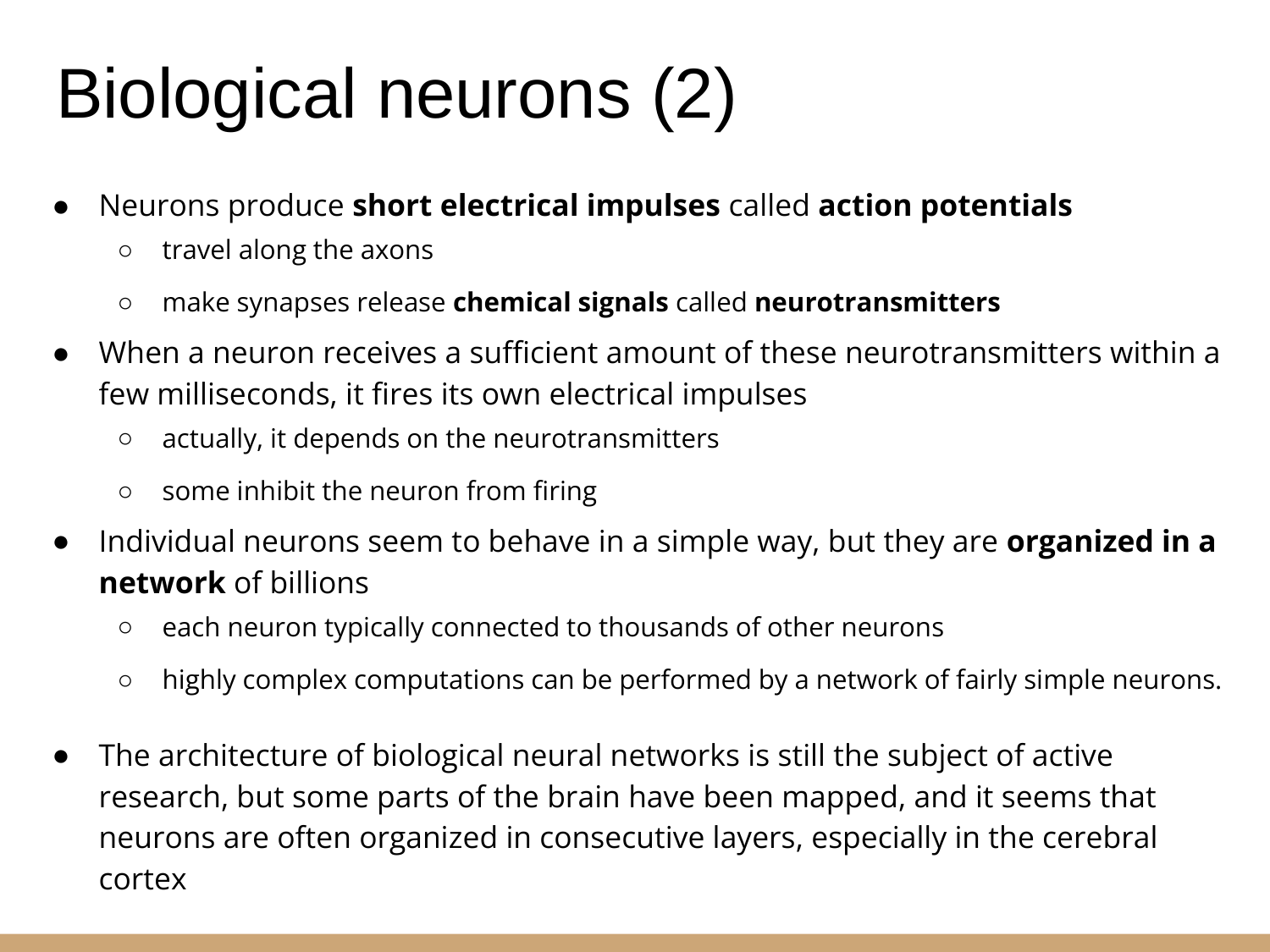

Biological neurons (2)
Neurons produce short electrical impulses called action potentials
travel along the axons
make synapses release chemical signals called neurotransmitters
When a neuron receives a sufficient amount of these neurotransmitters within a few milliseconds, it fires its own electrical impulses
actually, it depends on the neurotransmitters
some inhibit the neuron from firing
Individual neurons seem to behave in a simple way, but they are organized in a network of billions
each neuron typically connected to thousands of other neurons
highly complex computations can be performed by a network of fairly simple neurons.

The architecture of biological neural networks is still the subject of active research, but some parts of the brain have been mapped, and it seems that neurons are often organized in consecutive layers, especially in the cerebral cortex